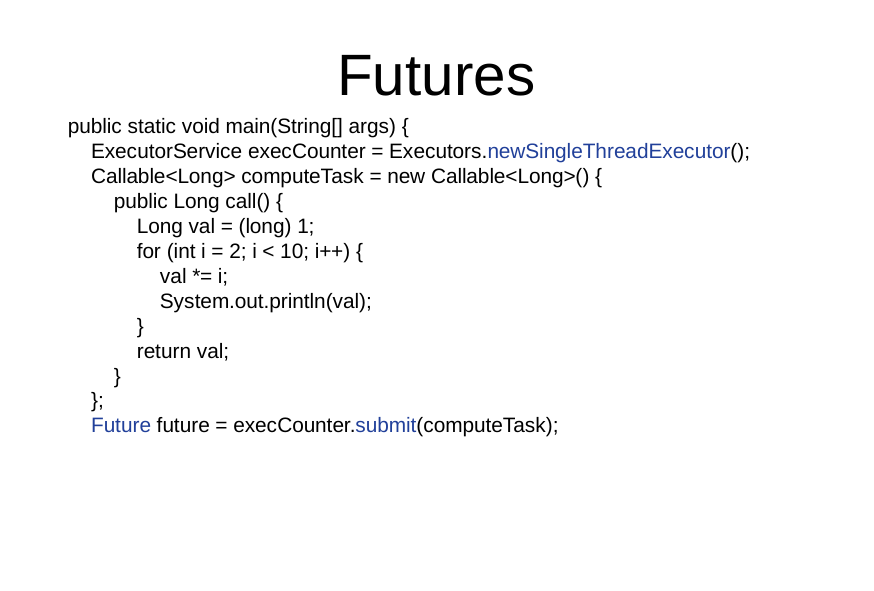

Futures
    public static void main(String[] args) {
        ExecutorService execCounter = Executors.newSingleThreadExecutor();
        Callable<Long> computeTask = new Callable<Long>() {
            public Long call() {
                Long val = (long) 1;
                for (int i = 2; i < 10; i++) {
                    val *= i;
                    System.out.println(val);
                }
                return val;
            }
        };
        Future future = execCounter.submit(computeTask);